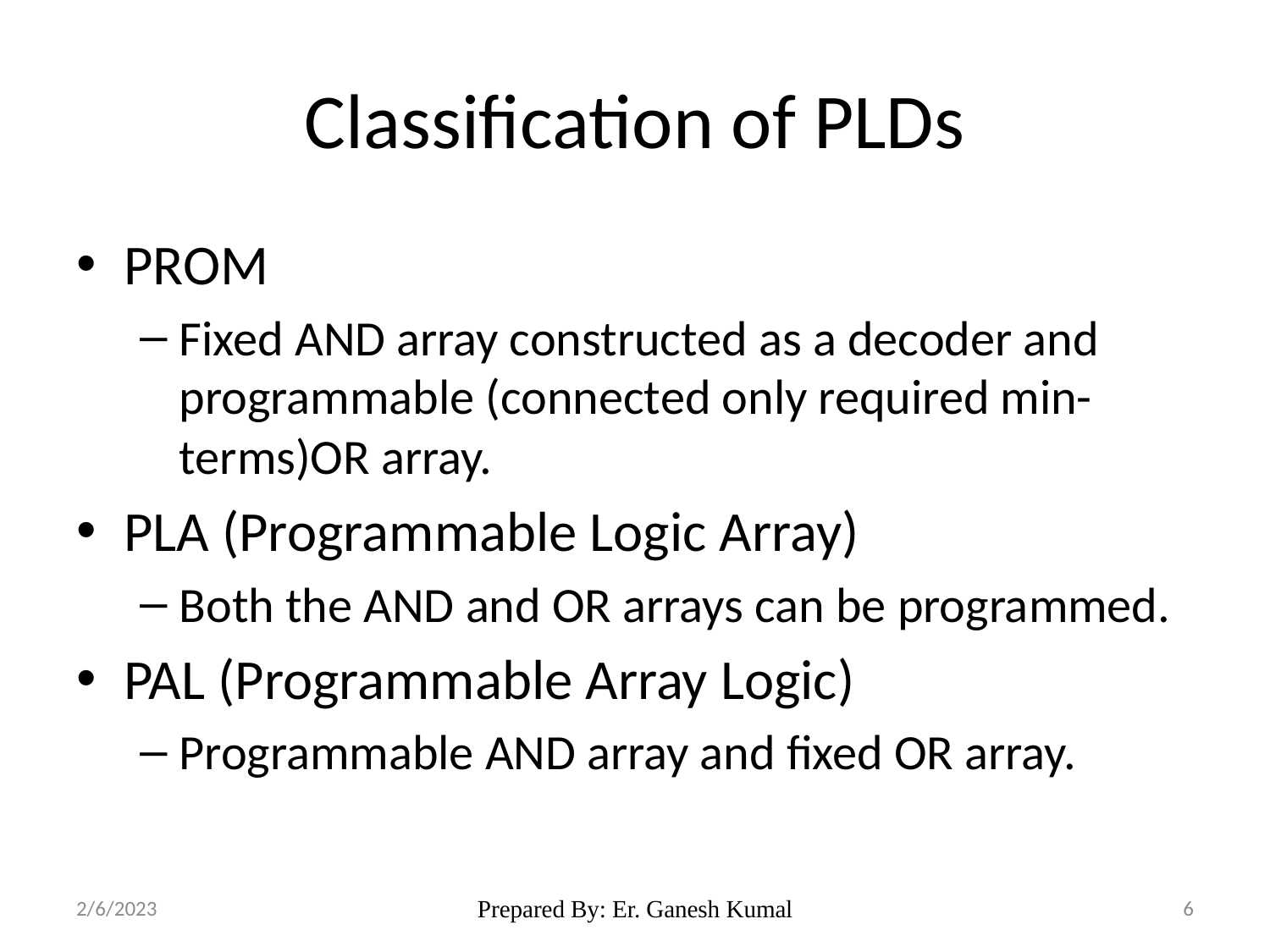

# Classification of PLDs
PROM
Fixed AND array constructed as a decoder and programmable (connected only required min-terms)OR array.
PLA (Programmable Logic Array)
Both the AND and OR arrays can be programmed.
PAL (Programmable Array Logic)
Programmable AND array and fixed OR array.
2/6/2023
Prepared By: Er. Ganesh Kumal
6